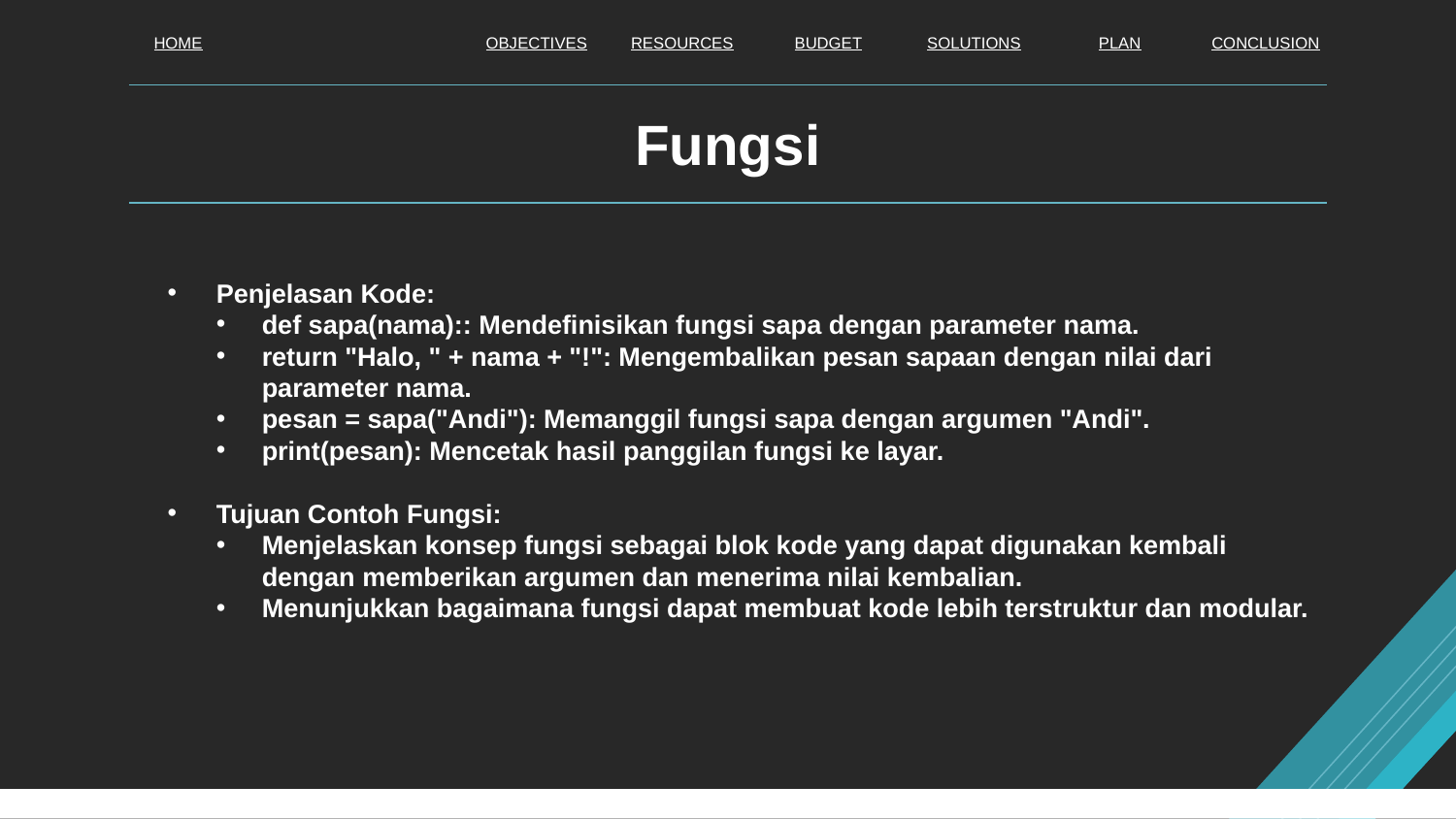

HOME
OBJECTIVES
RESOURCES
BUDGET
SOLUTIONS
PLAN
CONCLUSION
# Fungsi

Penjelasan Kode:
def sapa(nama):: Mendefinisikan fungsi sapa dengan parameter nama.
return "Halo, " + nama + "!": Mengembalikan pesan sapaan dengan nilai dari parameter nama.
pesan = sapa("Andi"): Memanggil fungsi sapa dengan argumen "Andi".
print(pesan): Mencetak hasil panggilan fungsi ke layar.

Tujuan Contoh Fungsi:
Menjelaskan konsep fungsi sebagai blok kode yang dapat digunakan kembali dengan memberikan argumen dan menerima nilai kembalian.
Menunjukkan bagaimana fungsi dapat membuat kode lebih terstruktur dan modular.